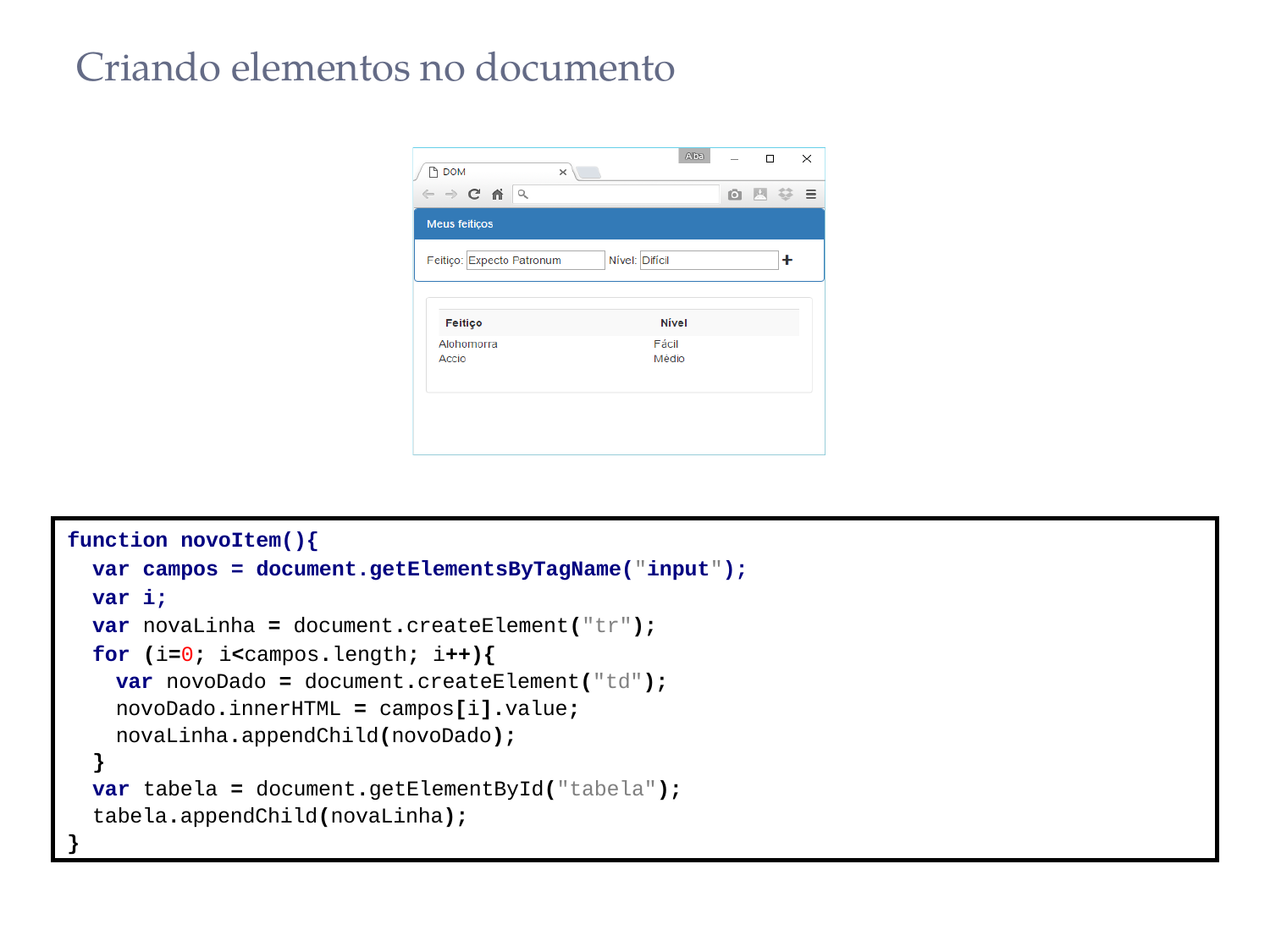

# Criando elementos no documento

22
function novoItem(){
  var campos = document.getElementsByTagName("input");
  var i;
  var novaLinha = document.createElement("tr");
  for (i=0; i<campos.length; i++){
var novoDado = document.createElement("td");
novoDado.innerHTML = campos[i].value;
novaLinha.appendChild(novoDado);
  }
  var tabela = document.getElementById("tabela");
  tabela.appendChild(novaLinha);
}